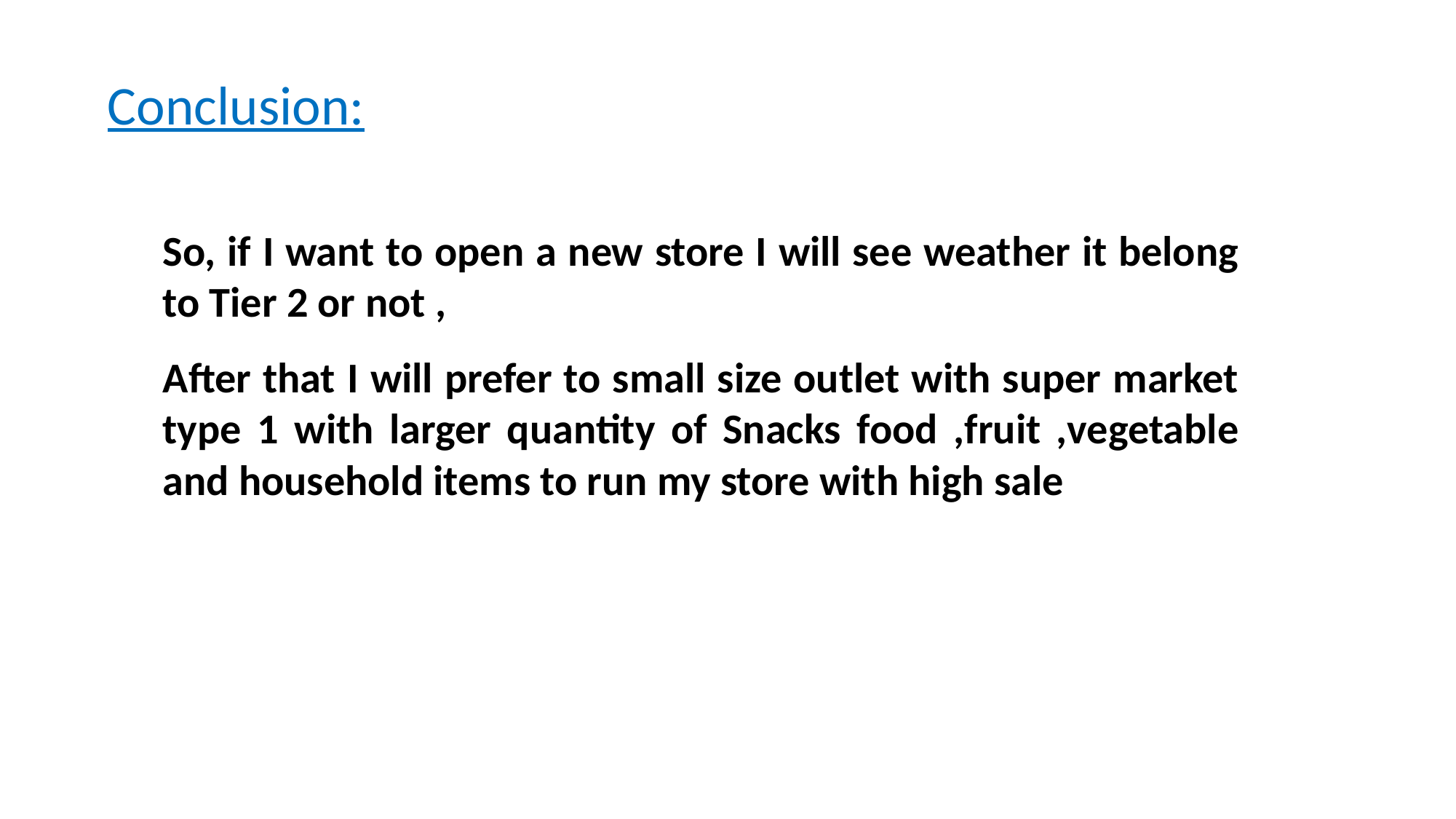

Conclusion:
So, if I want to open a new store I will see weather it belong to Tier 2 or not ,

After that I will prefer to small size outlet with super market type 1 with larger quantity of Snacks food ,fruit ,vegetable and household items to run my store with high sale